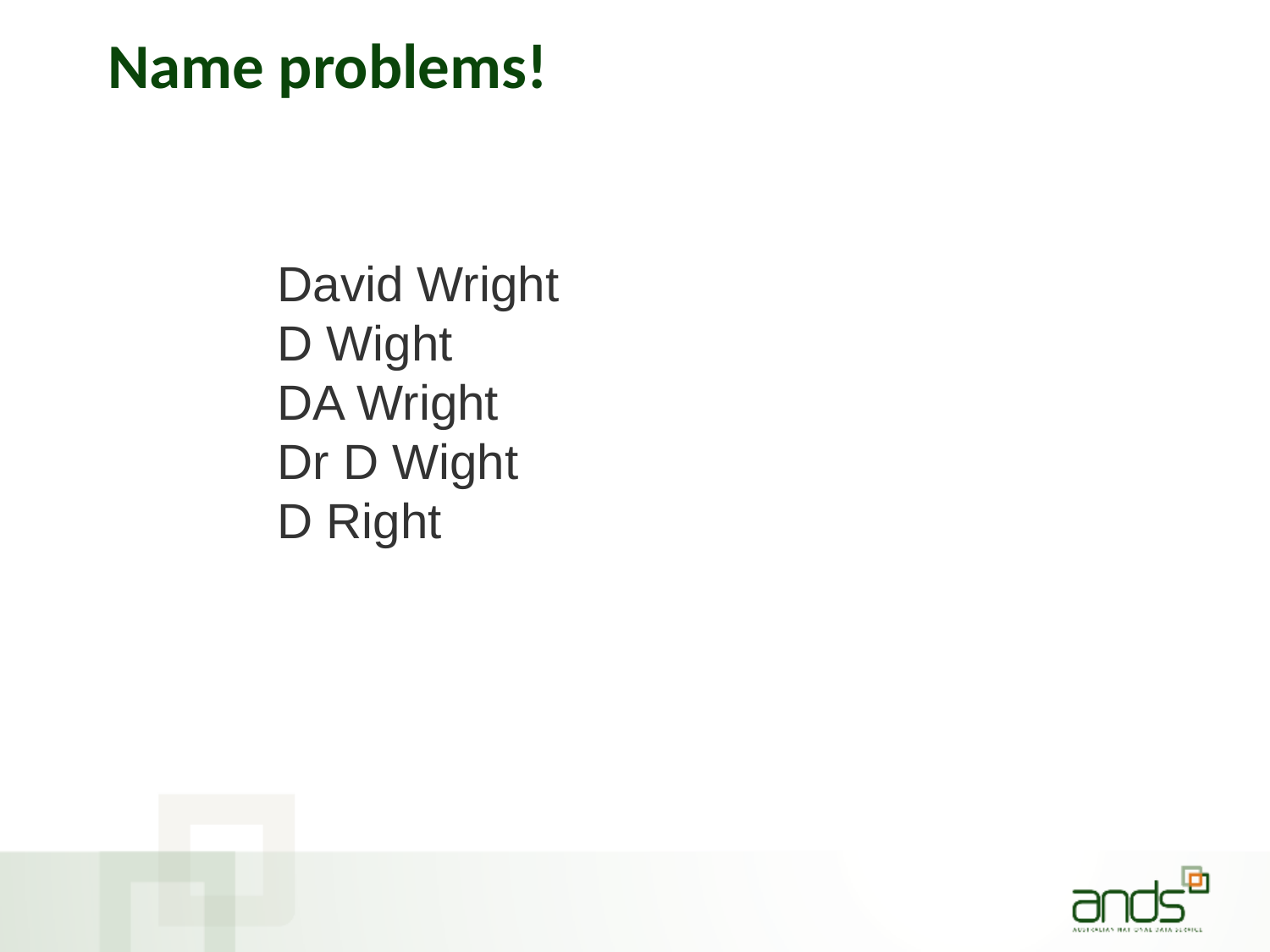

# Name problems!
David Wright
D Wight
DA Wright
Dr D Wight
D Right